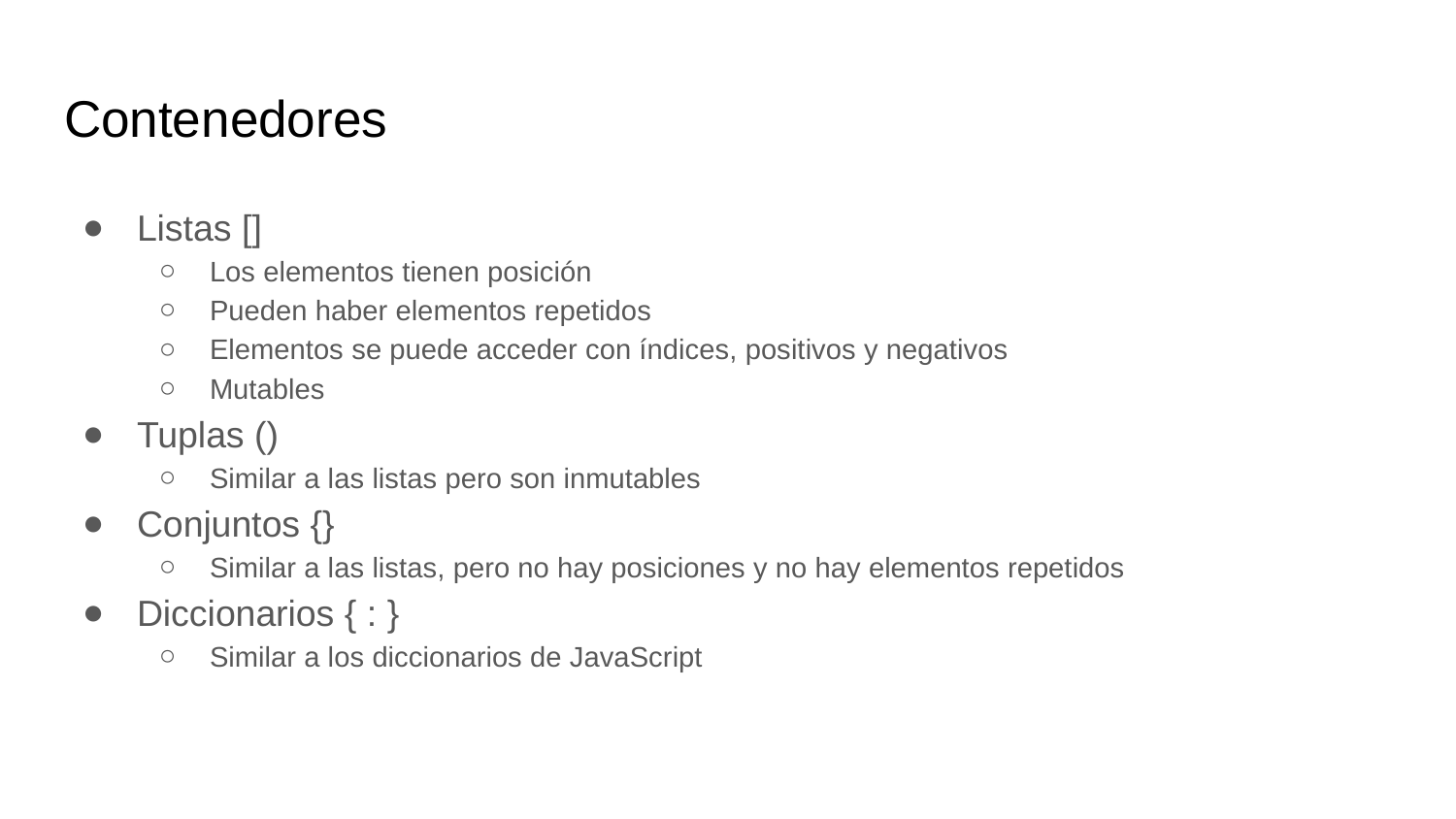

# Contenedores
Listas []
Los elementos tienen posición
Pueden haber elementos repetidos
Elementos se puede acceder con índices, positivos y negativos
Mutables
Tuplas ()
Similar a las listas pero son inmutables
Conjuntos {}
Similar a las listas, pero no hay posiciones y no hay elementos repetidos
Diccionarios { : }
Similar a los diccionarios de JavaScript